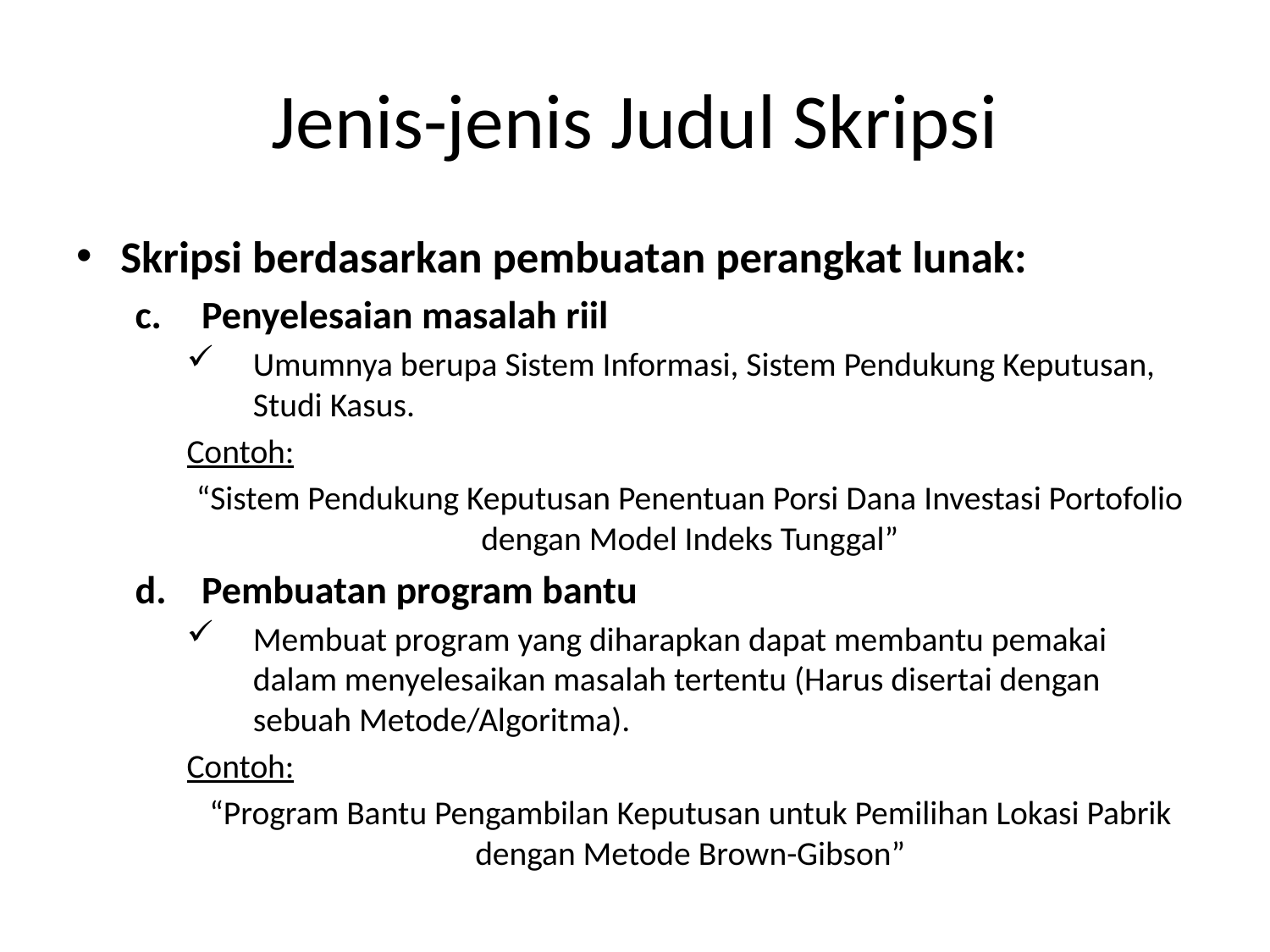

# Jenis-jenis Judul Skripsi
Skripsi berdasarkan pembuatan perangkat lunak:
Penyelesaian masalah riil
Umumnya berupa Sistem Informasi, Sistem Pendukung Keputusan, Studi Kasus.
Contoh:
“Sistem Pendukung Keputusan Penentuan Porsi Dana Investasi Portofolio dengan Model Indeks Tunggal”
Pembuatan program bantu
Membuat program yang diharapkan dapat membantu pemakai dalam menyelesaikan masalah tertentu (Harus disertai dengan sebuah Metode/Algoritma).
Contoh:
“Program Bantu Pengambilan Keputusan untuk Pemilihan Lokasi Pabrik dengan Metode Brown-Gibson”